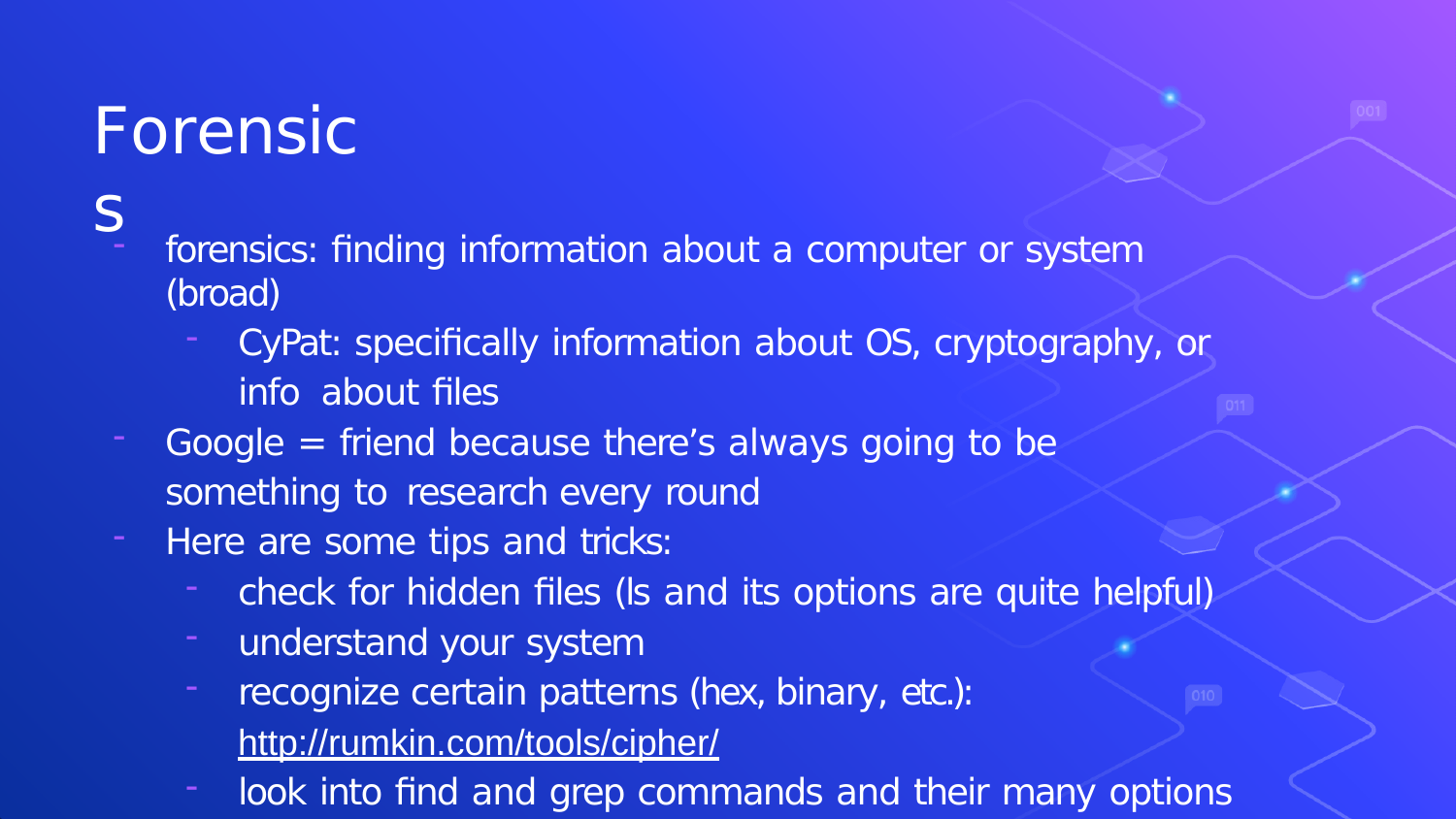

# Forensics
forensics: ﬁnding information about a computer or system (broad)
CyPat: speciﬁcally information about OS, cryptography, or info  about ﬁles
Google = friend because there’s always going to be something to  research every round
Here are some tips and tricks:
check for hidden ﬁles (ls and its options are quite helpful)
understand your system
recognize certain patterns (hex, binary, etc.):
http://rumkin.com/tools/cipher/
look into ﬁnd and grep commands and their many options